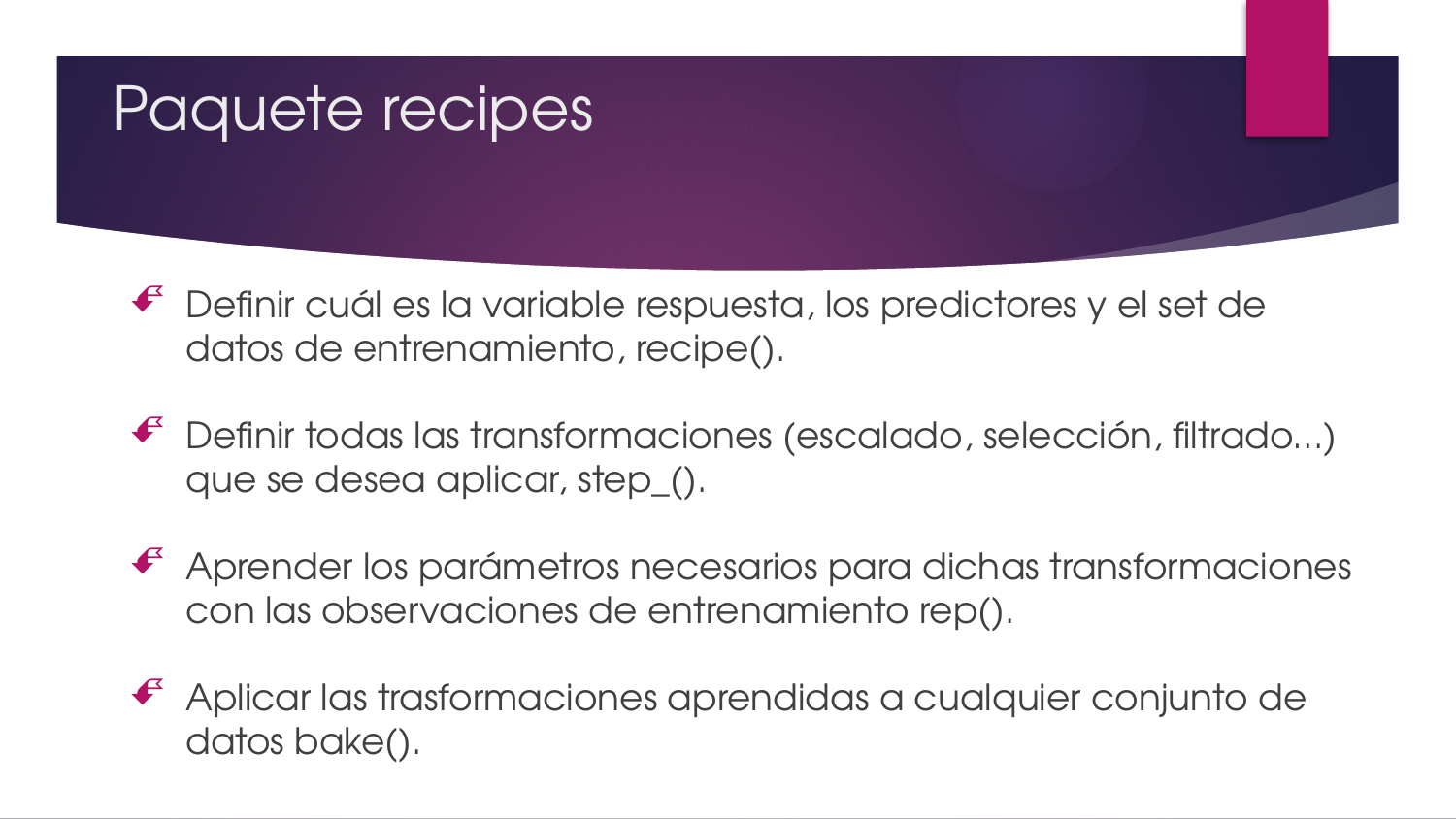

# Paquete recipes
Definir cuál es la variable respuesta, los predictores y el set de datos de entrenamiento, recipe().

Definir todas las transformaciones (escalado, selección, filtrado…) que se desea aplicar, step_().

Aprender los parámetros necesarios para dichas transformaciones con las observaciones de entrenamiento rep().

Aplicar las trasformaciones aprendidas a cualquier conjunto de datos bake().